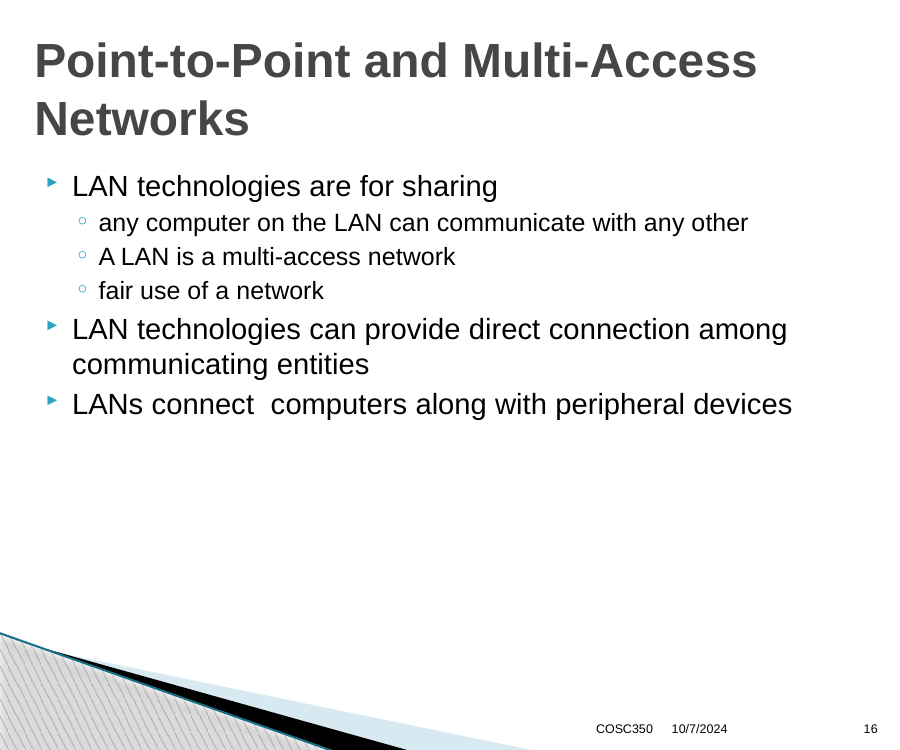

# Point-to-Point and Multi-Access Networks
LAN technologies are for sharing
any computer on the LAN can communicate with any other
A LAN is a multi-access network
fair use of a network
LAN technologies can provide direct connection among communicating entities
LANs connect  computers along with peripheral devices
COSC350
10/7/2024
16